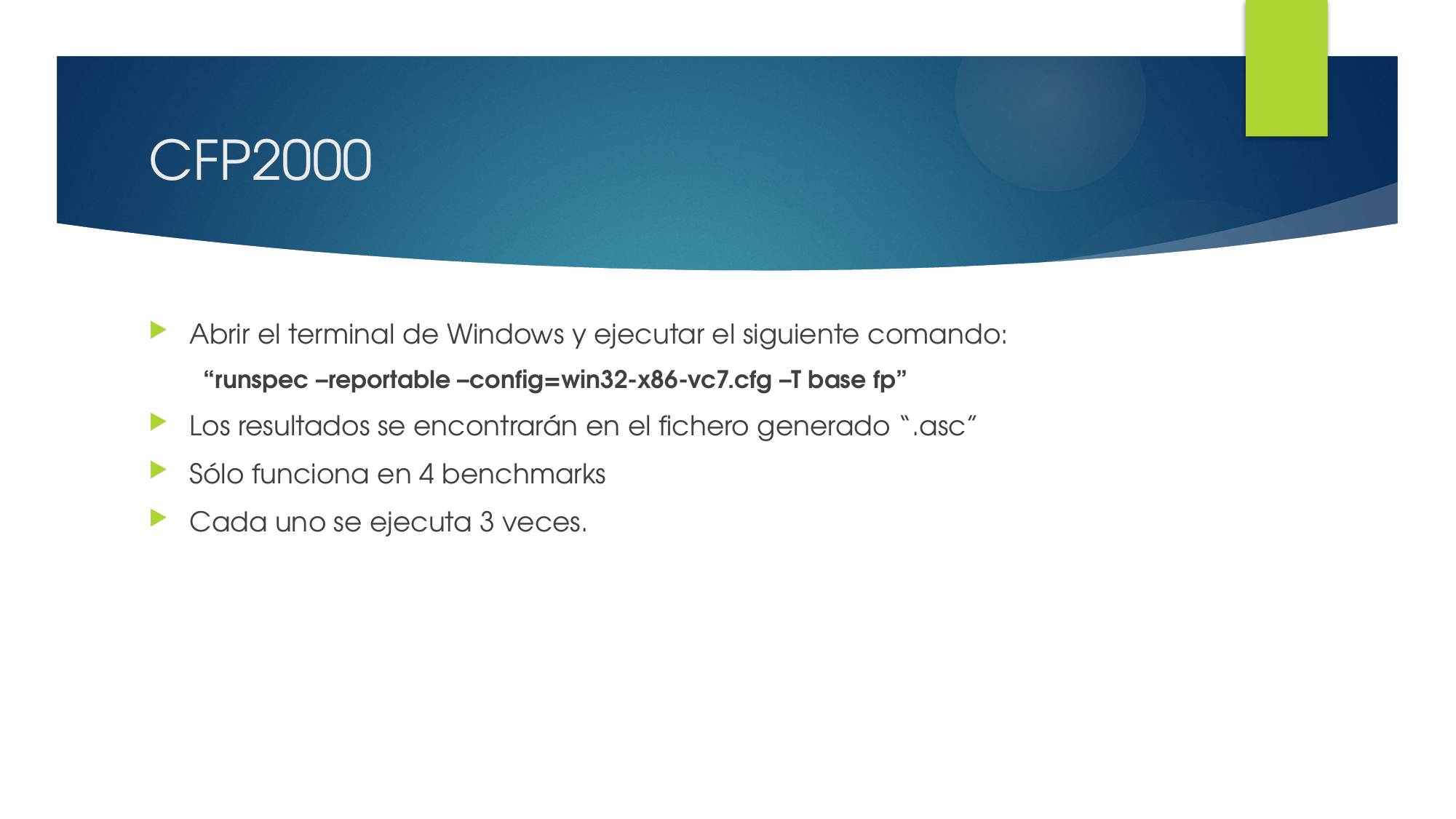

# CFP2000
Abrir el terminal de Windows y ejecutar el siguiente comando:
“runspec –reportable –config=win32-x86-vc7.cfg –T base fp”
Los resultados se encontrarán en el fichero generado “.asc”
Sólo funciona en 4 benchmarks
Cada uno se ejecuta 3 veces.